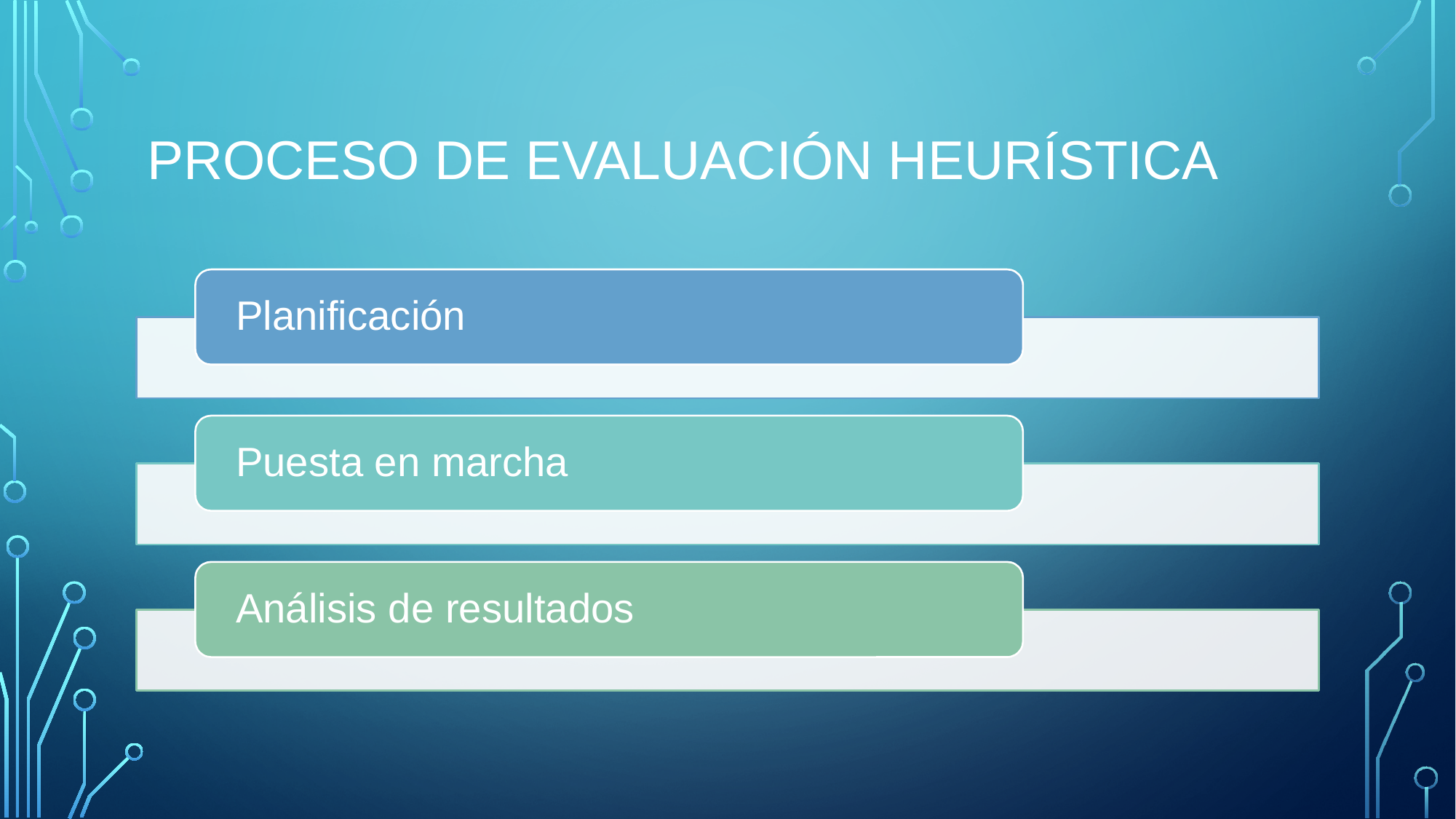

# Proceso de Evaluación heurística
Planificación
Puesta en marcha
Análisis de resultados